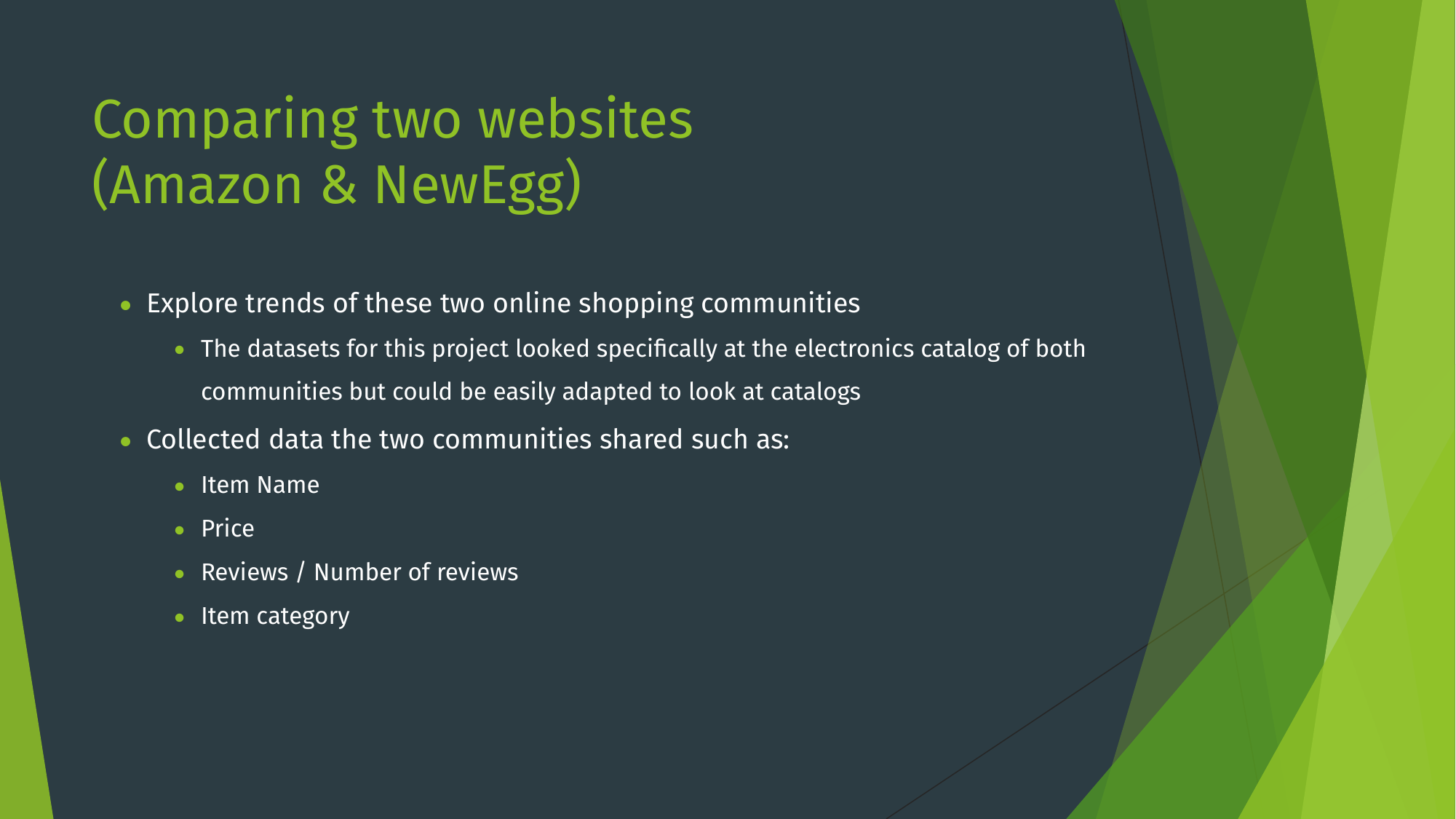

# Comparing two websites
(Amazon & NewEgg)
Explore trends of these two online shopping communities
The datasets for this project looked specifically at the electronics catalog of both communities but could be easily adapted to look at catalogs
Collected data the two communities shared such as:
Item Name
Price
Reviews / Number of reviews
Item category